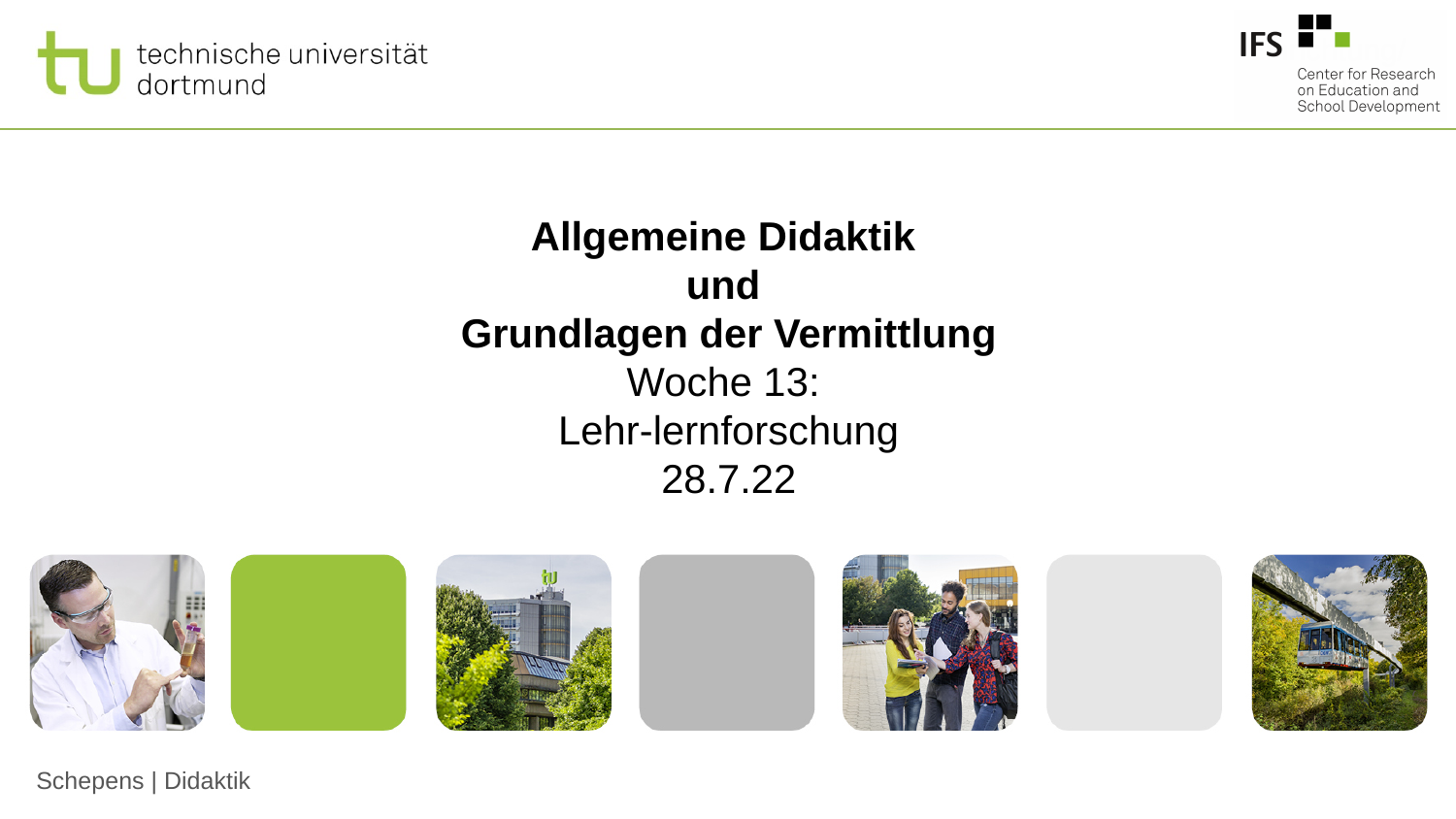

Allgemeine Didaktik
und
Grundlagen der Vermittlung
Woche 13:
Lehr-lernforschung
28.7.22